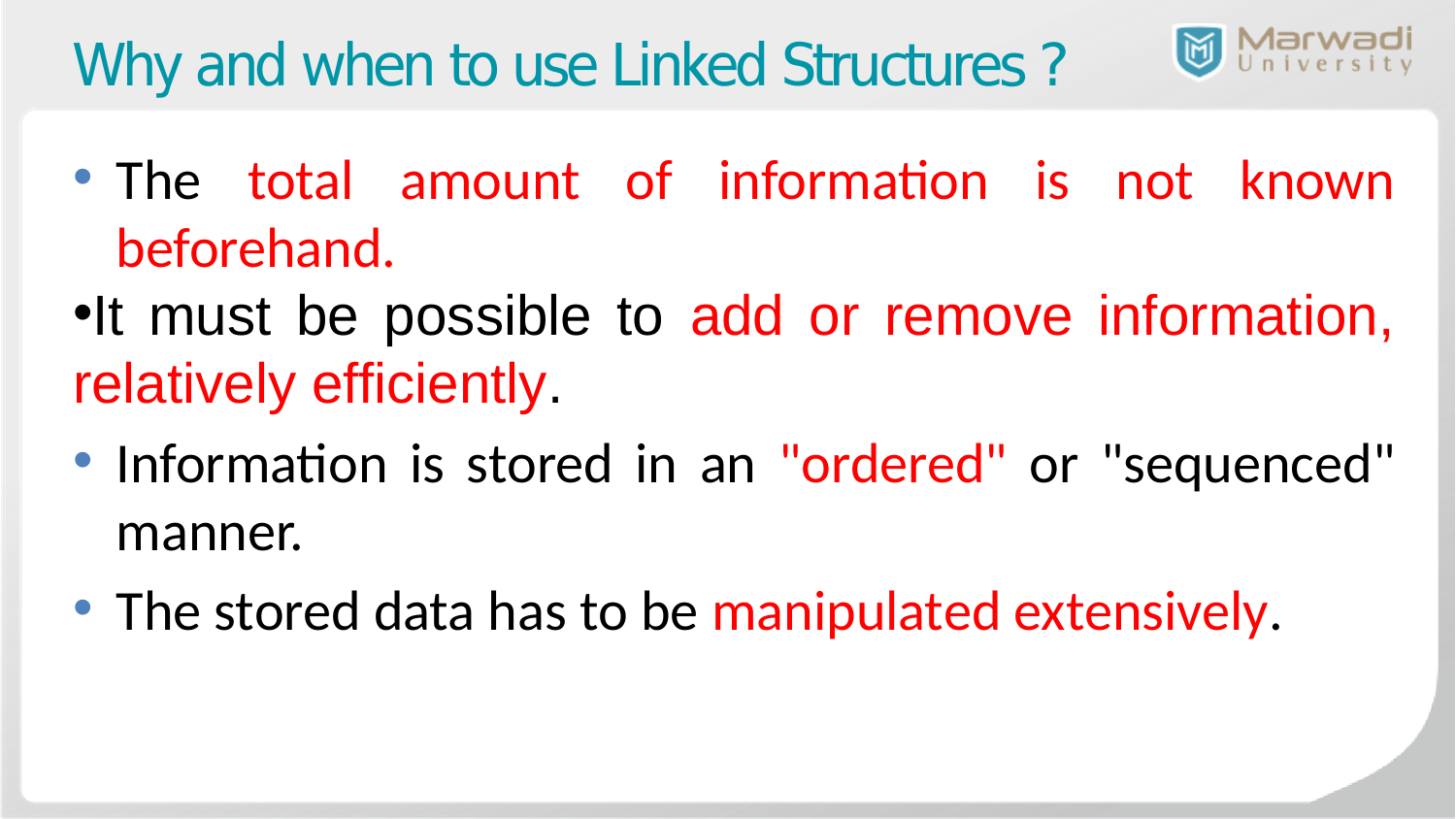

# Why and when to use Linked Structures ?
The total amount of information is not known beforehand.
It must be possible to add or remove information, relatively efficiently.
Information is stored in an "ordered" or "sequenced" manner.
The stored data has to be manipulated extensively.